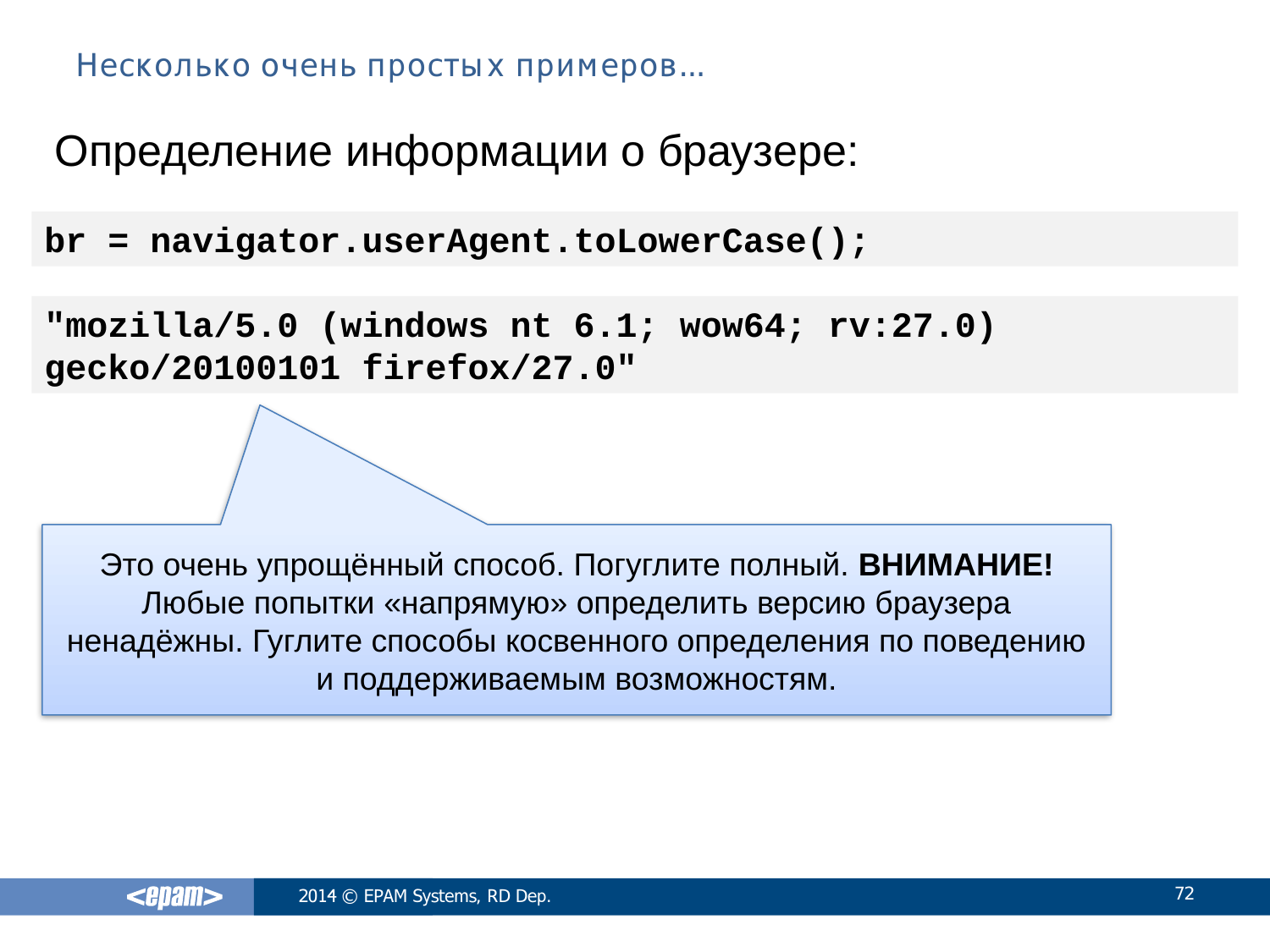

# Несколько очень простых примеров…
Определение информации о браузере:
br = navigator.userAgent.toLowerCase();
"mozilla/5.0 (windows nt 6.1; wow64; rv:27.0) gecko/20100101 firefox/27.0"
Это очень упрощённый способ. Погуглите полный. ВНИМАНИЕ! Любые попытки «напрямую» определить версию браузера ненадёжны. Гуглите способы косвенного определения по поведению и поддерживаемым возможностям.
72
2014 © EPAM Systems, RD Dep.